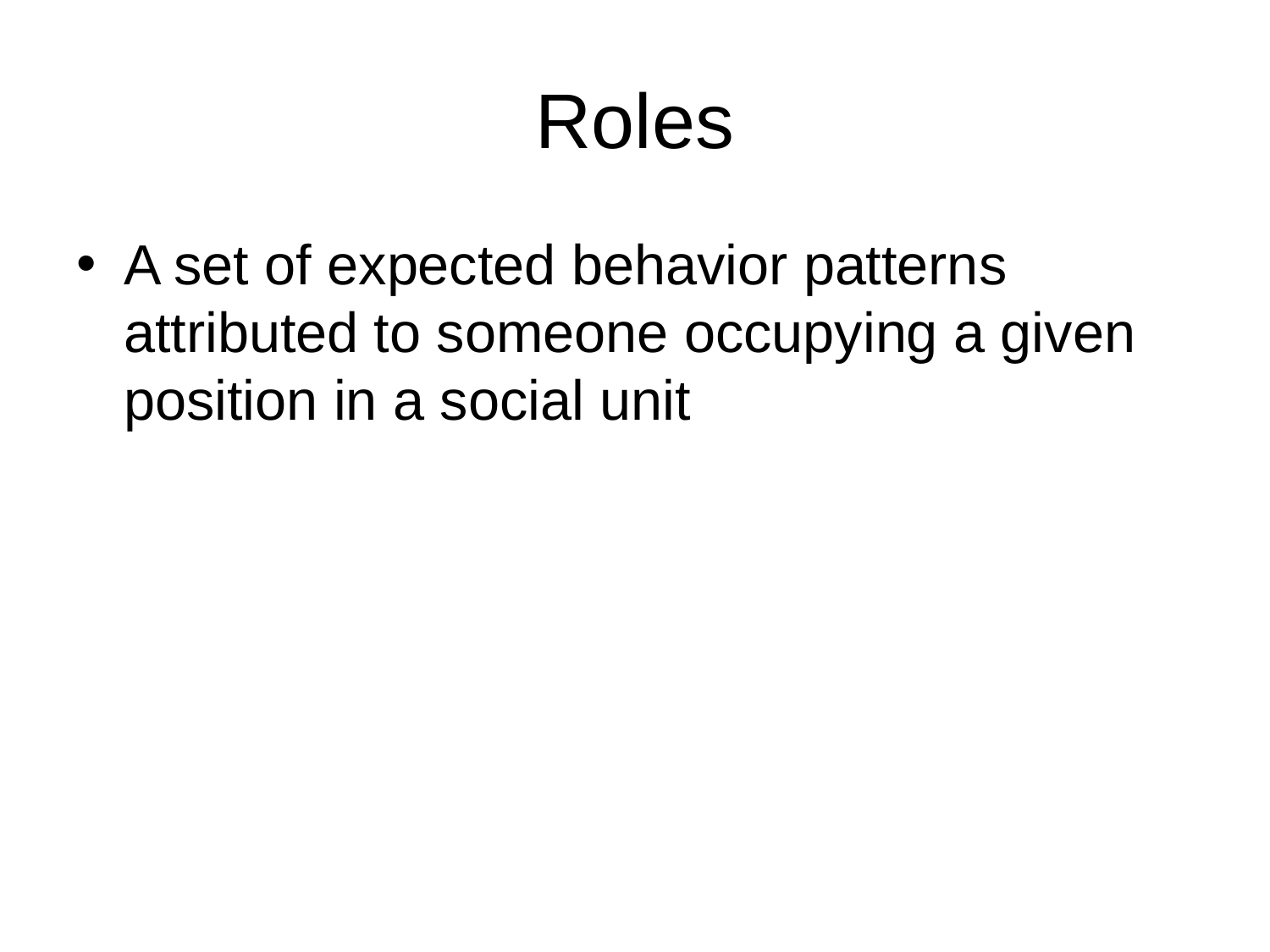

# Roles
A set of expected behavior patterns attributed to someone occupying a given position in a social unit